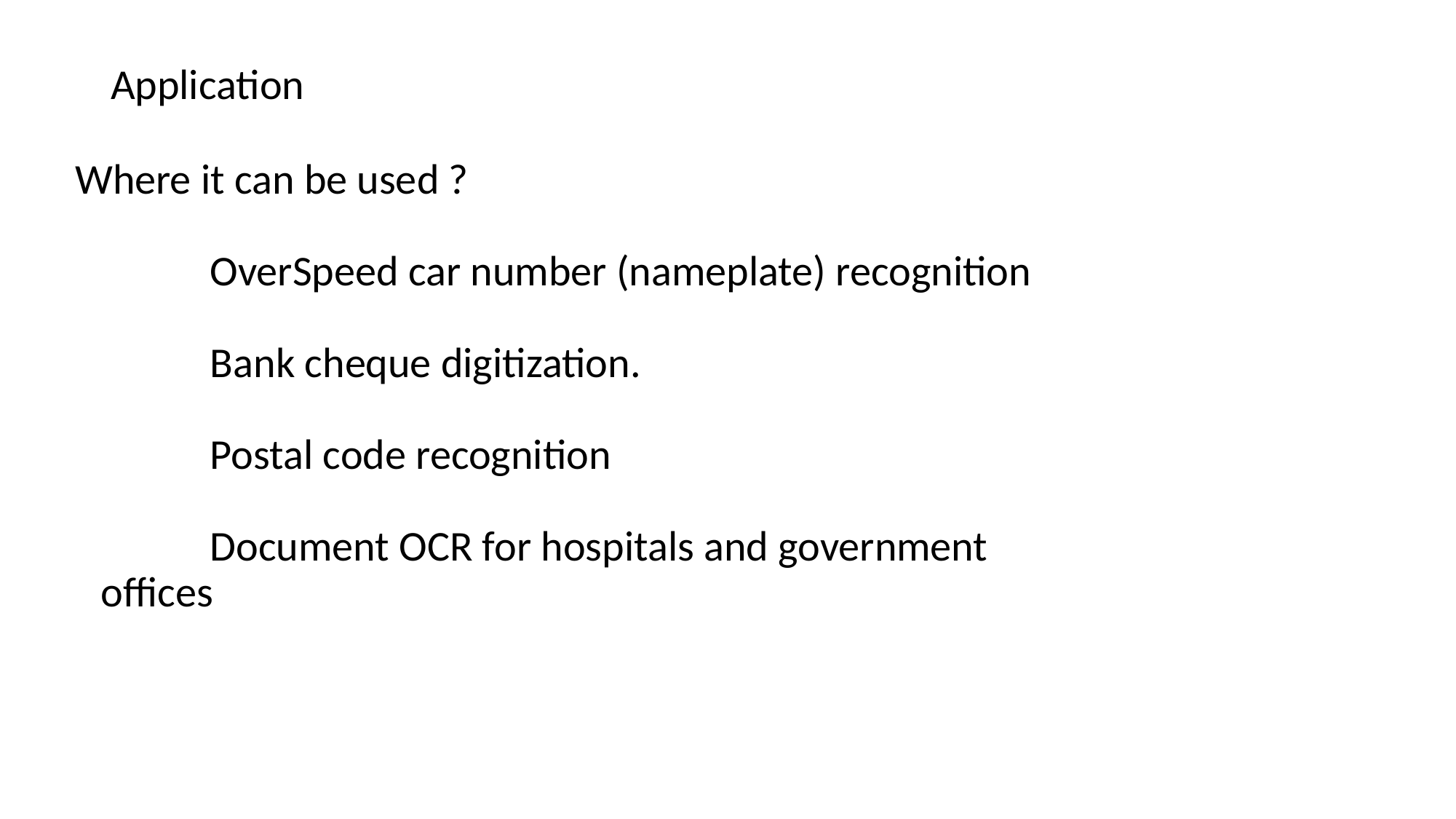

Application
Where it can be used ?
	OverSpeed car number (nameplate) recognition
	Bank cheque digitization.
	Postal code recognition
	Document OCR for hospitals and government 			offices